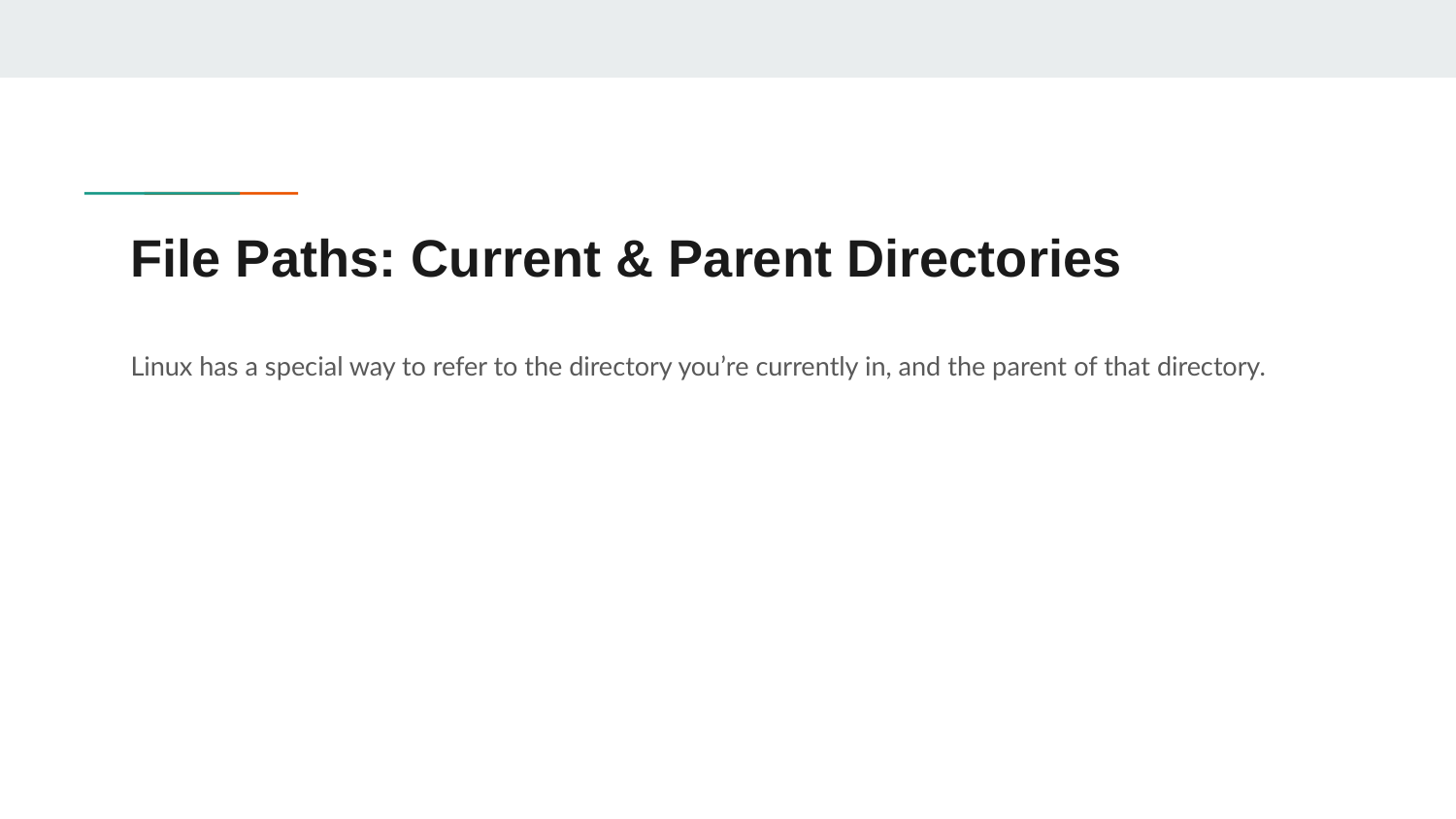

# File Paths: Current & Parent Directories
Linux has a special way to refer to the directory you’re currently in, and the parent of that directory.